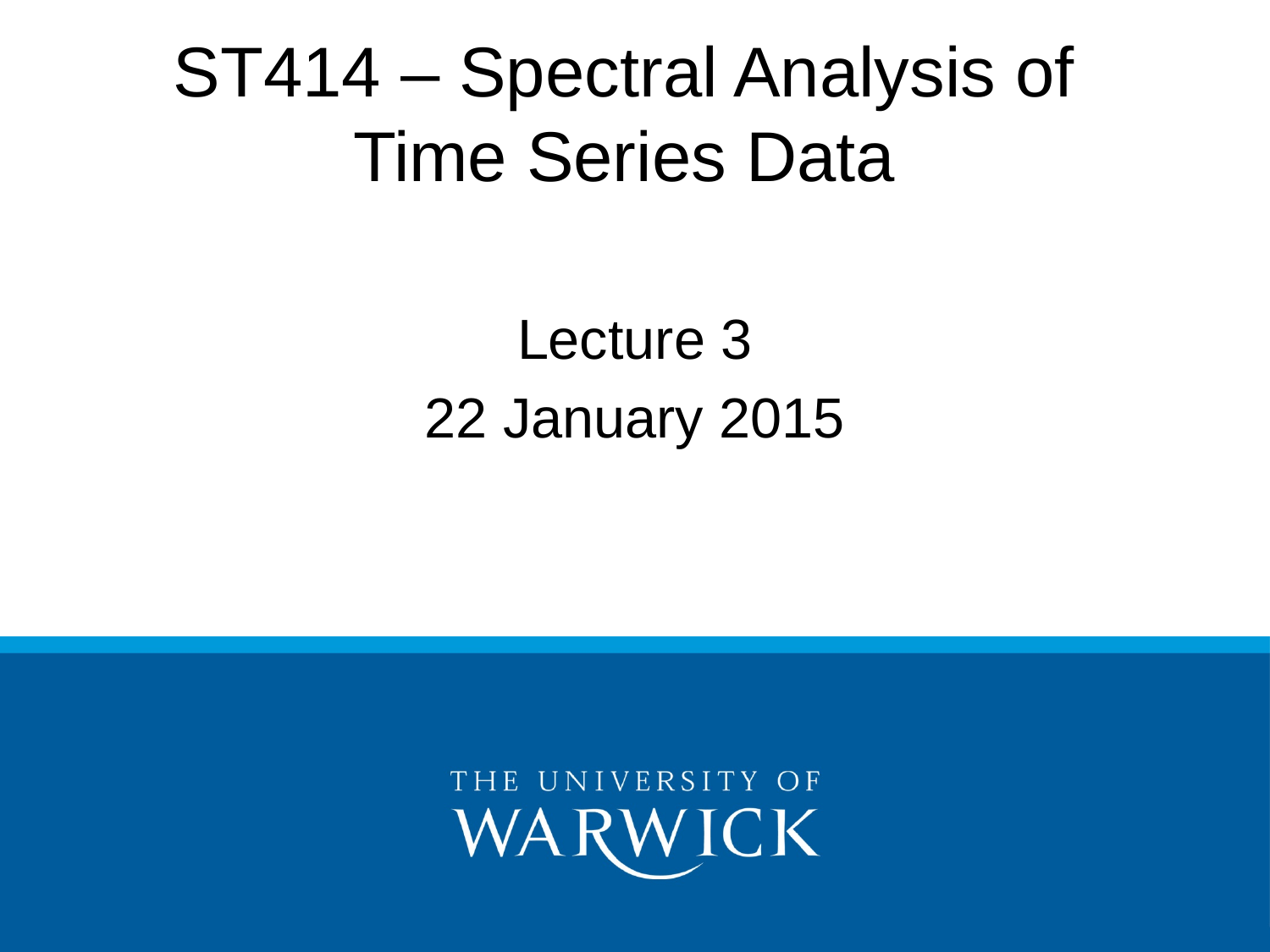

# ST414 – Spectral Analysis of Time Series Data
Lecture 3
22 January 2015